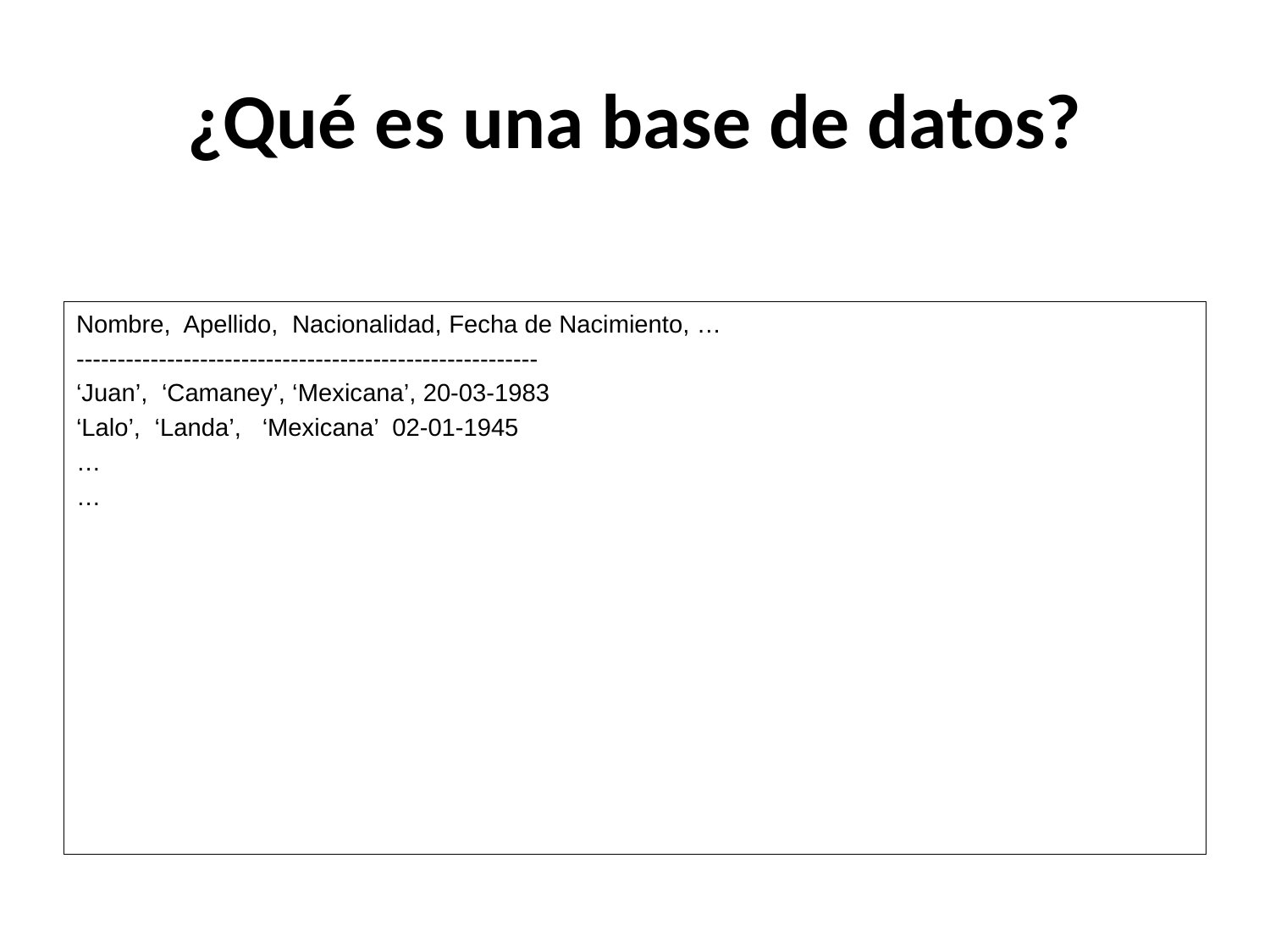

# ¿Qué es una base de datos?
Nombre,  Apellido,  Nacionalidad, Fecha de Nacimiento, …
--------------------------------------------------------
‘Juan’,  ‘Camaney’, ‘Mexicana’, 20-03-1983
‘Lalo’,  ‘Landa’,   ‘Mexicana’  02-01-1945
…
…